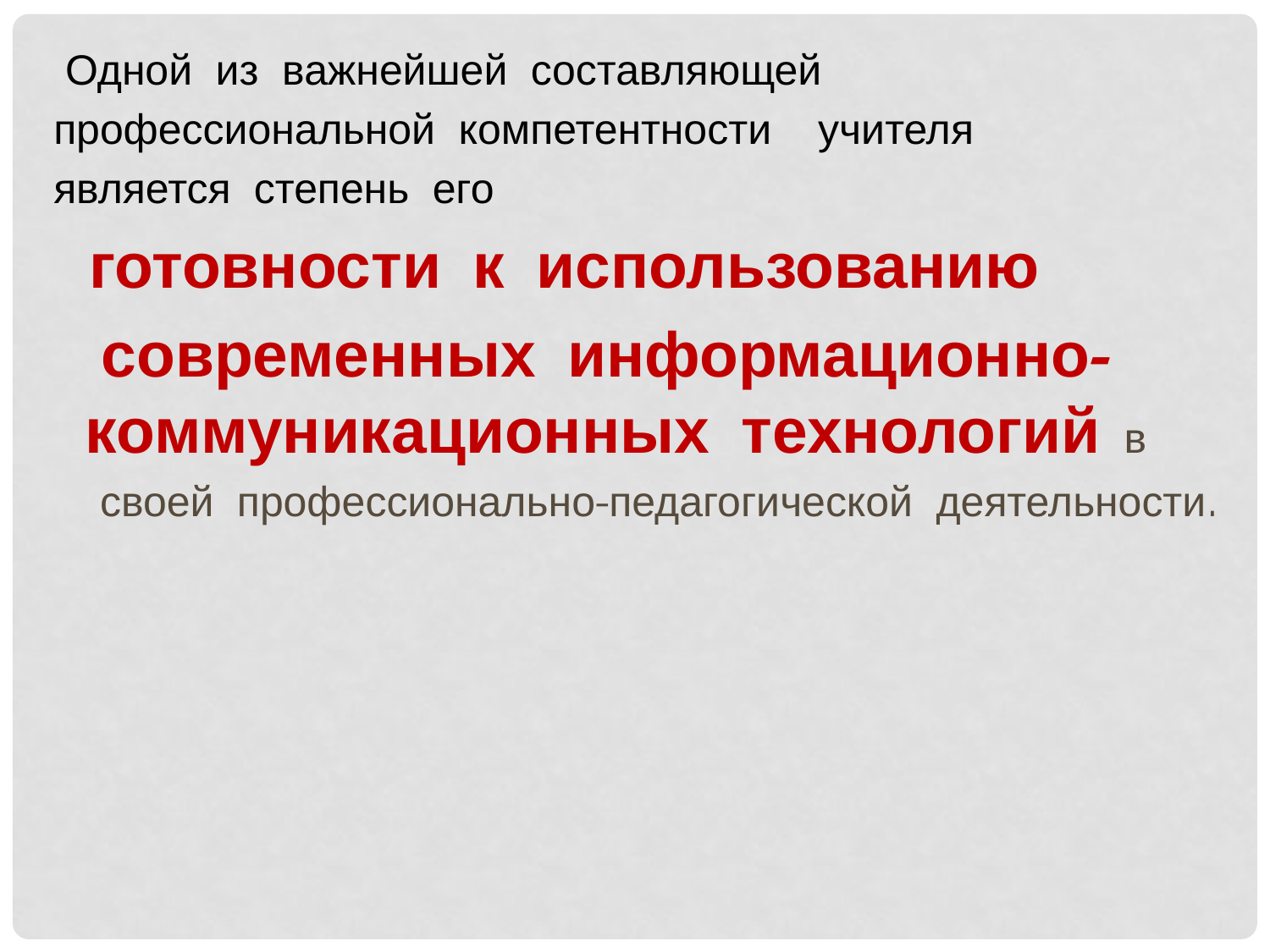

Одной  из  важнейшей  составляющей
профессиональной  компетентности    учителя
является  степень  его
   готовности  к  использованию
   современных  информационно-коммуникационных  технологий  в
    своей  профессионально-педагогической  деятельности.